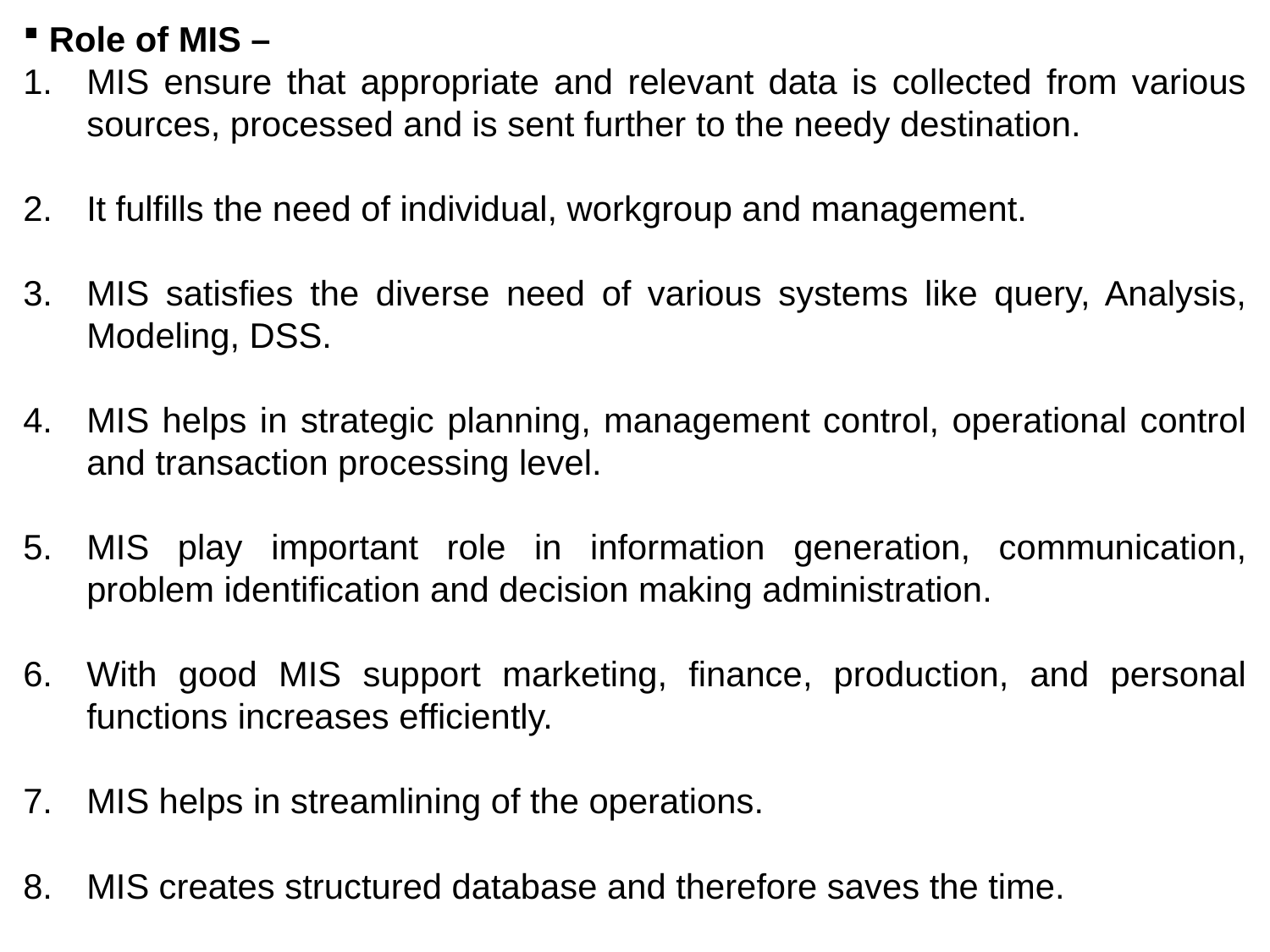

Role of MIS –
MIS ensure that appropriate and relevant data is collected from various sources, processed and is sent further to the needy destination.

It fulfills the need of individual, workgroup and management.

MIS satisfies the diverse need of various systems like query, Analysis, Modeling, DSS.

MIS helps in strategic planning, management control, operational control and transaction processing level.

MIS play important role in information generation, communication, problem identification and decision making administration.

With good MIS support marketing, finance, production, and personal functions increases efficiently.

MIS helps in streamlining of the operations.

MIS creates structured database and therefore saves the time.